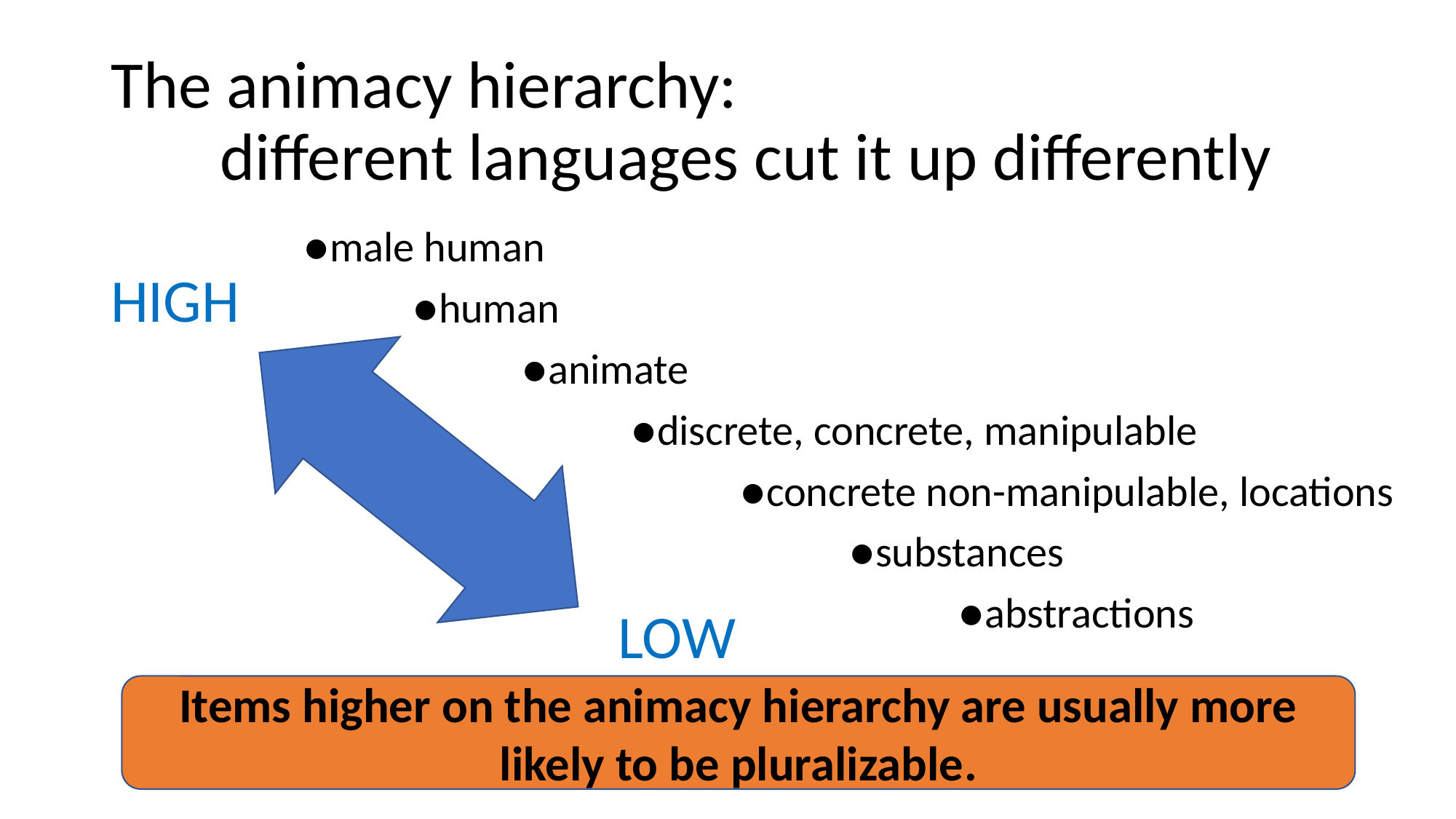

# The animacy hierarchy: different languages cut it up differently
●male human
	●human
		●animate
			●discrete, concrete, manipulable
				●concrete non-manipulable, locations
					●substances
						●abstractions
HIGH

LOW
Items higher on the animacy hierarchy are usually more likely to be pluralizable.